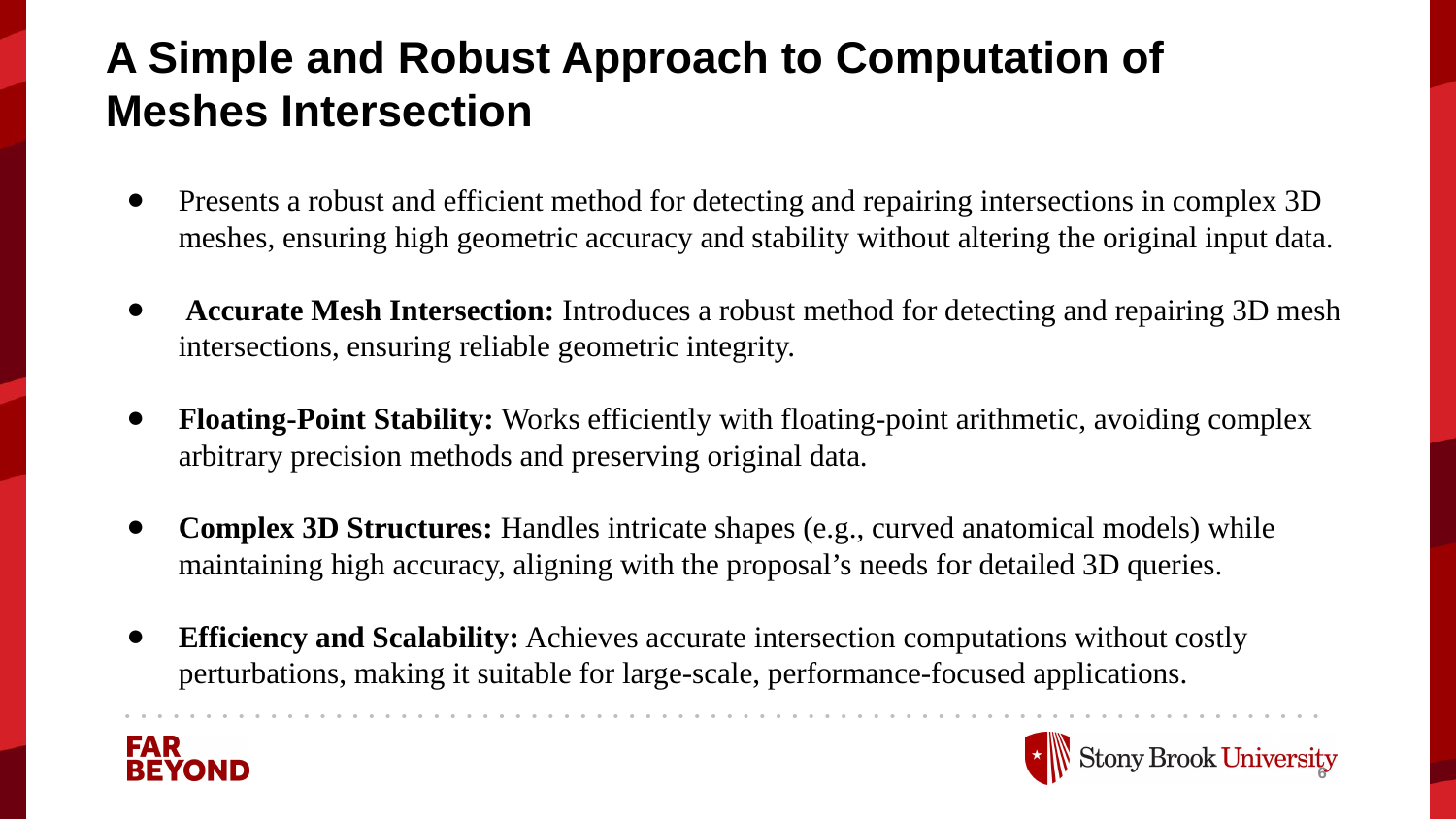

# A Simple and Robust Approach to Computation of Meshes Intersection
Presents a robust and efficient method for detecting and repairing intersections in complex 3D meshes, ensuring high geometric accuracy and stability without altering the original input data.
 Accurate Mesh Intersection: Introduces a robust method for detecting and repairing 3D mesh intersections, ensuring reliable geometric integrity.
Floating-Point Stability: Works efficiently with floating-point arithmetic, avoiding complex arbitrary precision methods and preserving original data.
Complex 3D Structures: Handles intricate shapes (e.g., curved anatomical models) while maintaining high accuracy, aligning with the proposal’s needs for detailed 3D queries.
Efficiency and Scalability: Achieves accurate intersection computations without costly perturbations, making it suitable for large-scale, performance-focused applications.
6